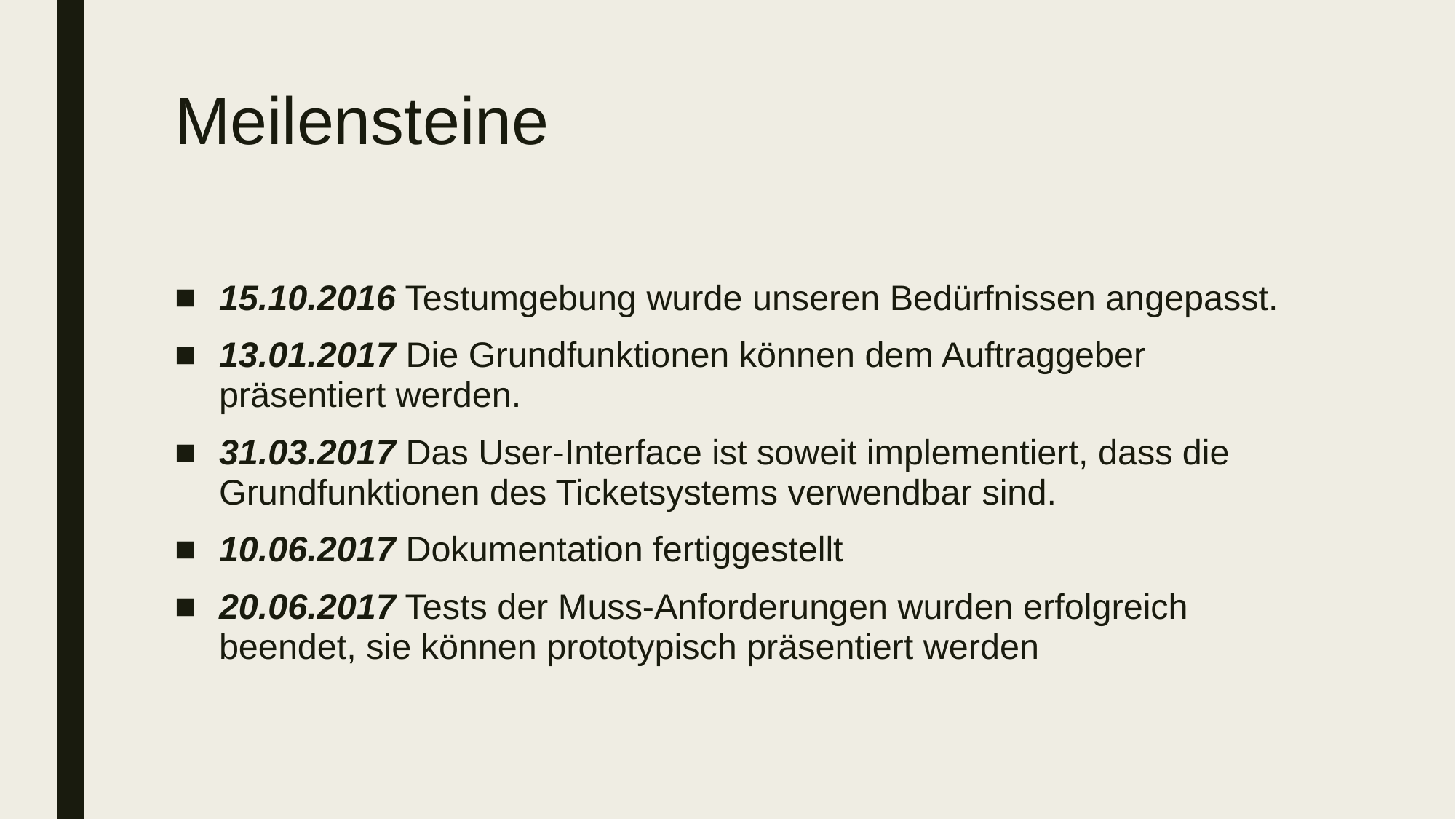

# Meilensteine
15.10.2016 Testumgebung wurde unseren Bedürfnissen angepasst.
13.01.2017 Die Grundfunktionen können dem Auftraggeber präsentiert werden.
31.03.2017 Das User-Interface ist soweit implementiert, dass die Grundfunktionen des Ticketsystems verwendbar sind.
10.06.2017 Dokumentation fertiggestellt
20.06.2017 Tests der Muss-Anforderungen wurden erfolgreich beendet, sie können prototypisch präsentiert werden